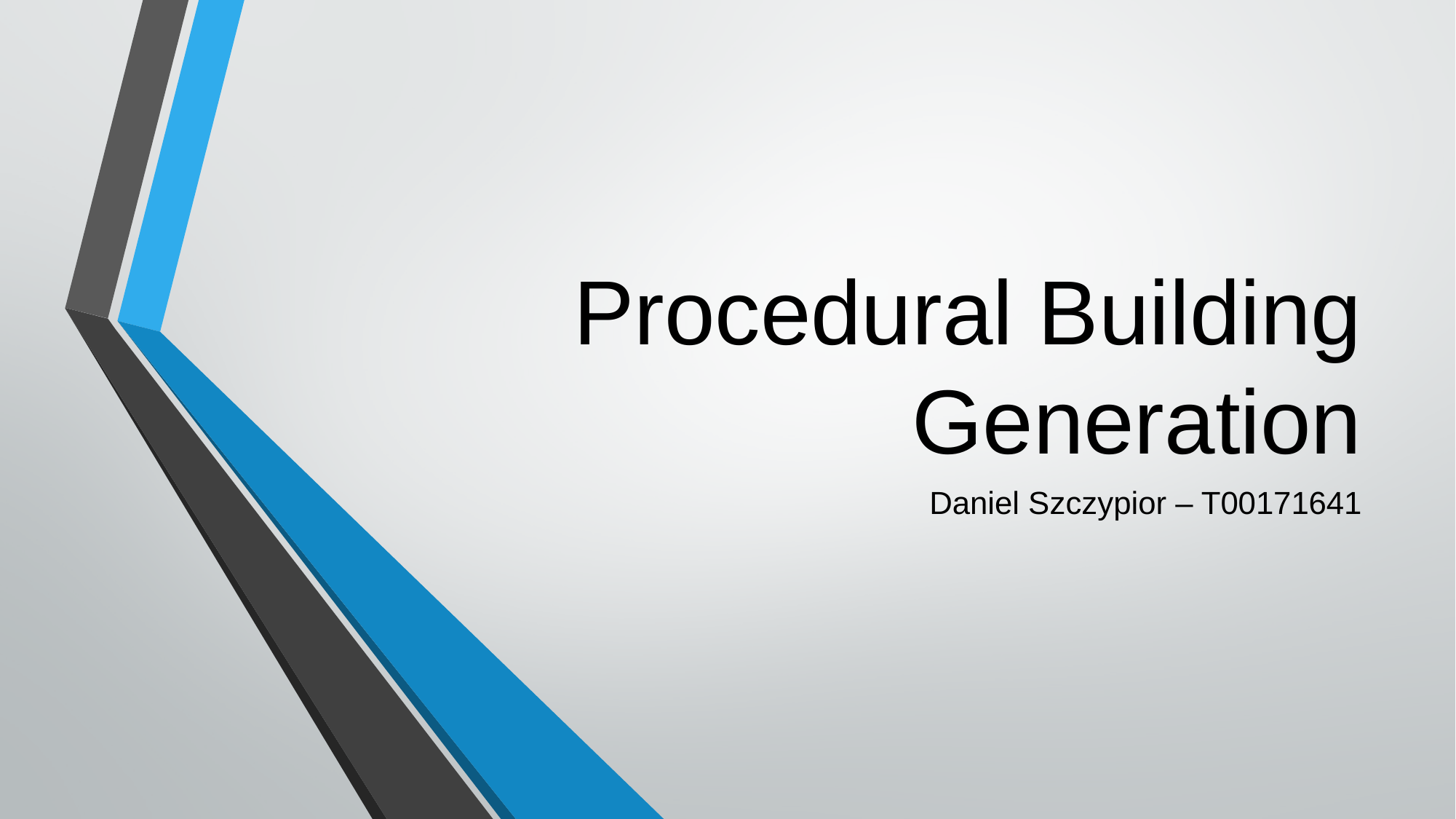

# Procedural Building Generation
Daniel Szczypior – T00171641